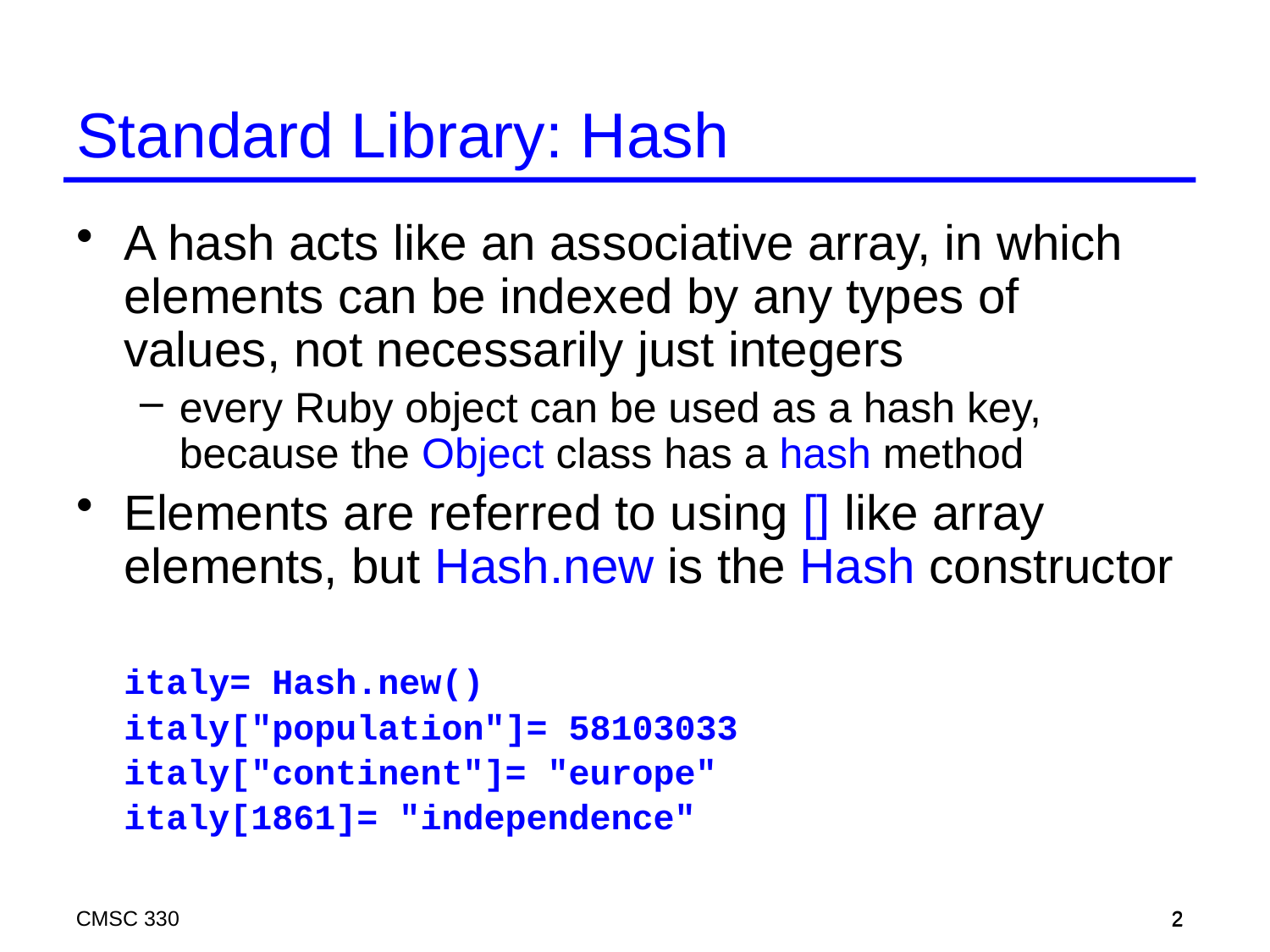

Standard Library: Hash
A hash acts like an associative array, in which elements can be indexed by any types of values, not necessarily just integers
every Ruby object can be used as a hash key, because the Object class has a hash method
Elements are referred to using [] like array elements, but Hash.new is the Hash constructor

	italy= Hash.new()
	italy["population"]= 58103033
	italy["continent"]= "europe"
	italy[1861]= "independence"
CMSC 330
2
2